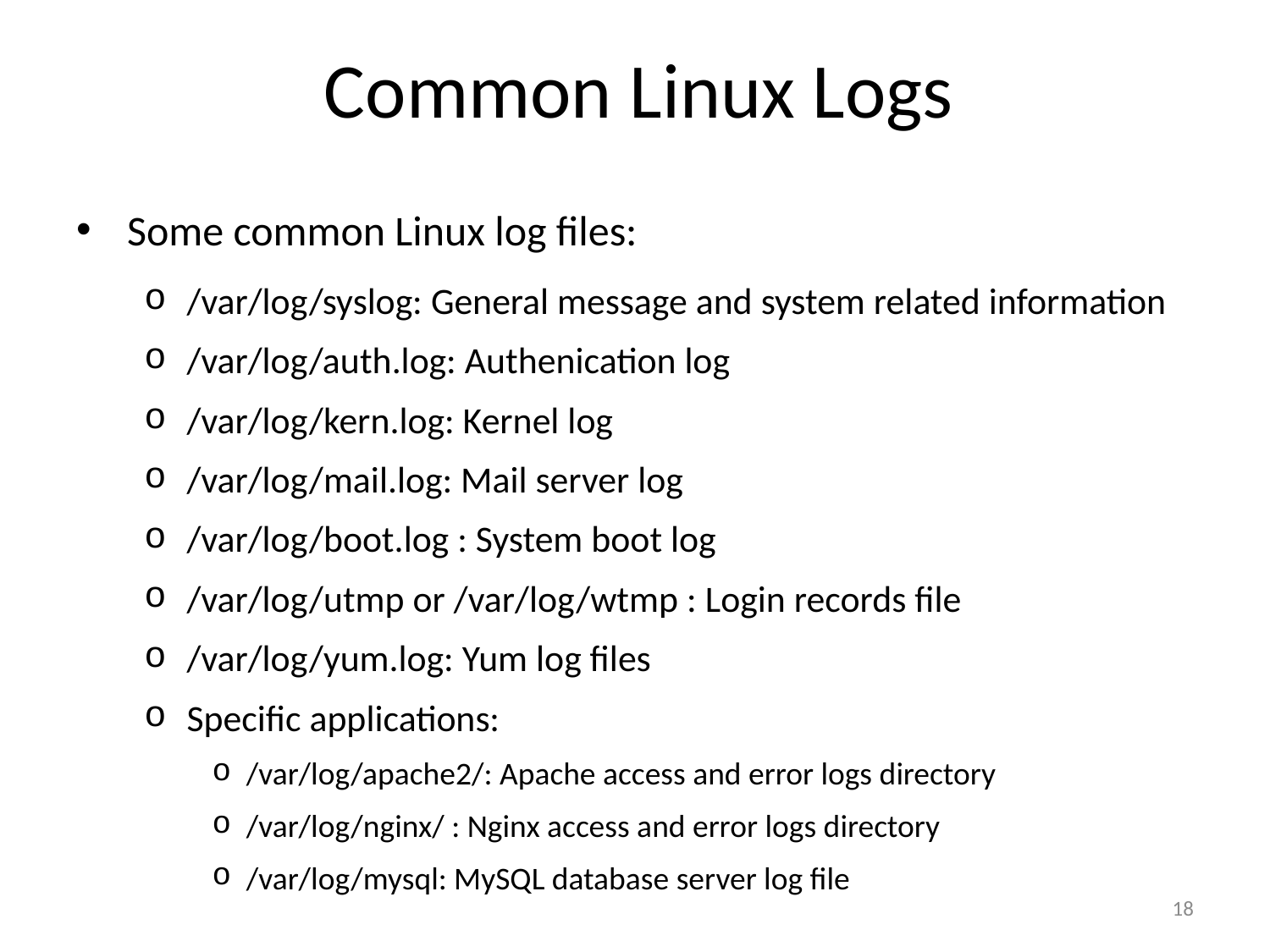

# Common Linux Logs
Some common Linux log files:
/var/log/syslog: General message and system related information
/var/log/auth.log: Authenication log
/var/log/kern.log: Kernel log
/var/log/mail.log: Mail server log
/var/log/boot.log : System boot log
/var/log/utmp or /var/log/wtmp : Login records file
/var/log/yum.log: Yum log files
Specific applications:
/var/log/apache2/: Apache access and error logs directory
/var/log/nginx/ : Nginx access and error logs directory
/var/log/mysql: MySQL database server log file

18